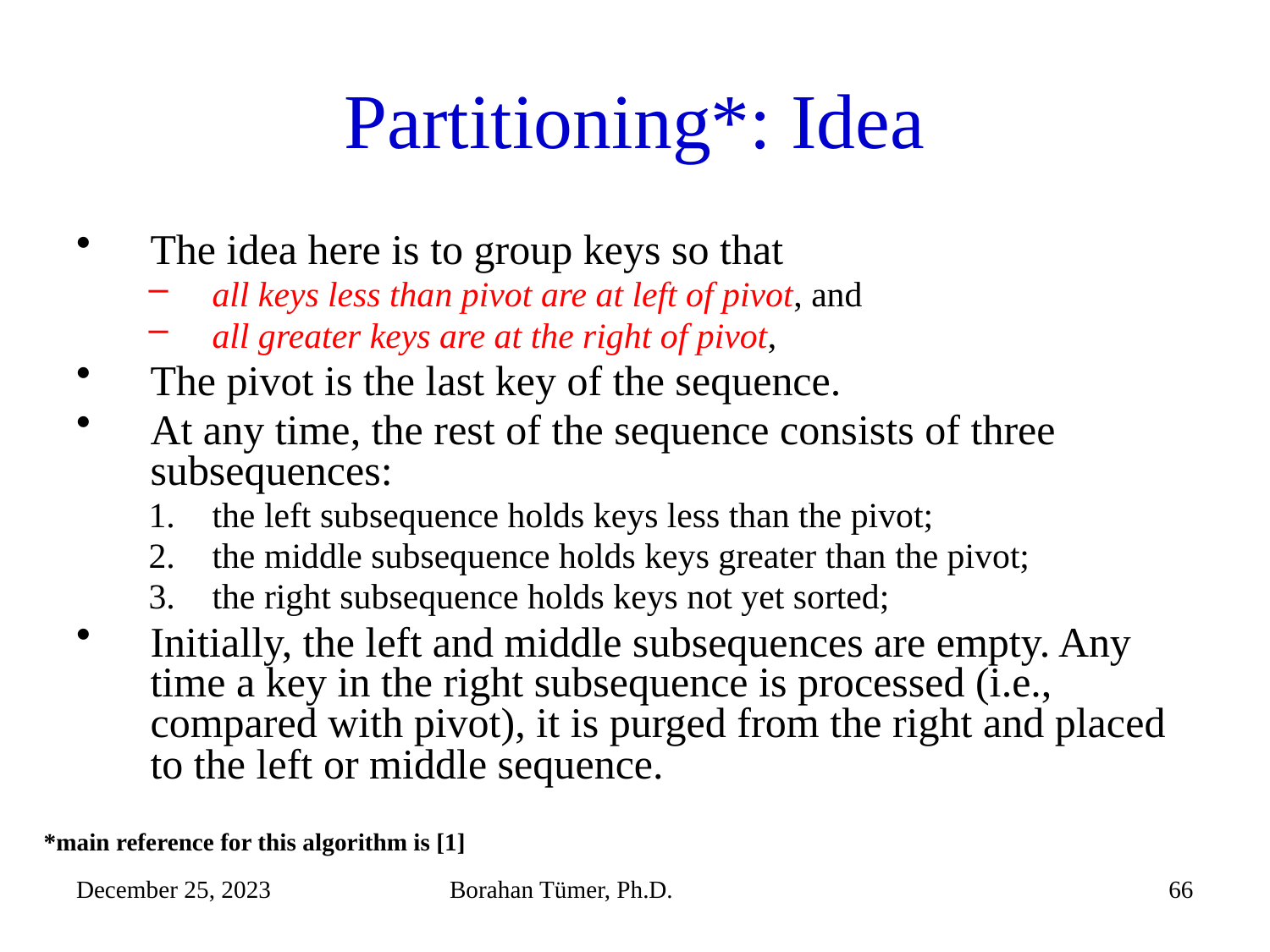

# Partitioning*: Idea
The idea here is to group keys so that
all keys less than pivot are at left of pivot, and
all greater keys are at the right of pivot,
The pivot is the last key of the sequence.
At any time, the rest of the sequence consists of three subsequences:
the left subsequence holds keys less than the pivot;
the middle subsequence holds keys greater than the pivot;
the right subsequence holds keys not yet sorted;
Initially, the left and middle subsequences are empty. Any time a key in the right subsequence is processed (i.e., compared with pivot), it is purged from the right and placed to the left or middle sequence.

*main reference for this algorithm is [1]
December 25, 2023
Borahan Tümer, Ph.D.
66